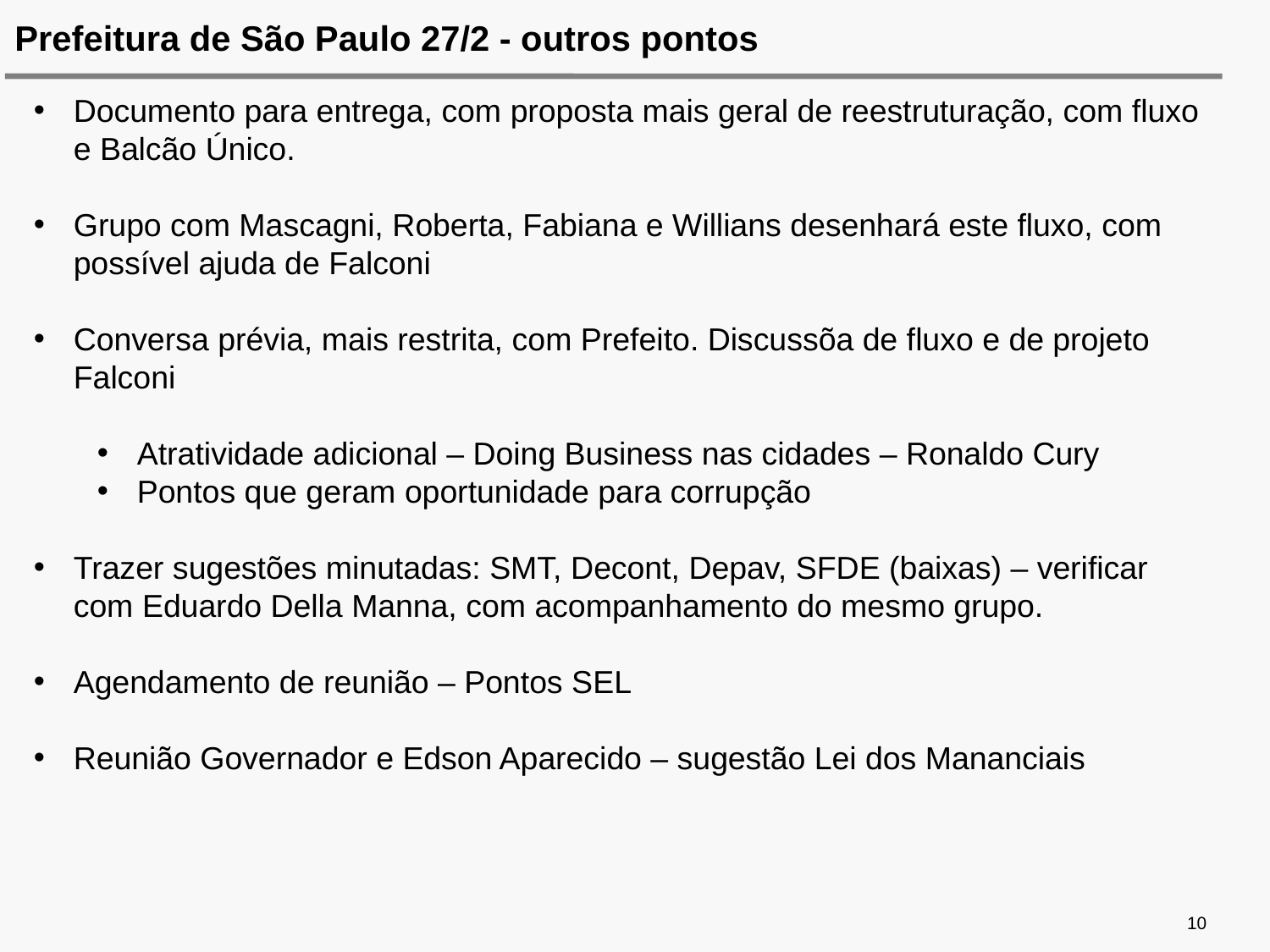

Prefeitura de São Paulo 27/2 - outros pontos

Documento para entrega, com proposta mais geral de reestruturação, com fluxo e Balcão Único.

Grupo com Mascagni, Roberta, Fabiana e Willians desenhará este fluxo, com possível ajuda de Falconi

Conversa prévia, mais restrita, com Prefeito. Discussõa de fluxo e de projeto Falconi

Atratividade adicional – Doing Business nas cidades – Ronaldo Cury
Pontos que geram oportunidade para corrupção

Trazer sugestões minutadas: SMT, Decont, Depav, SFDE (baixas) – verificar com Eduardo Della Manna, com acompanhamento do mesmo grupo.

Agendamento de reunião – Pontos SEL

Reunião Governador e Edson Aparecido – sugestão Lei dos Mananciais

10